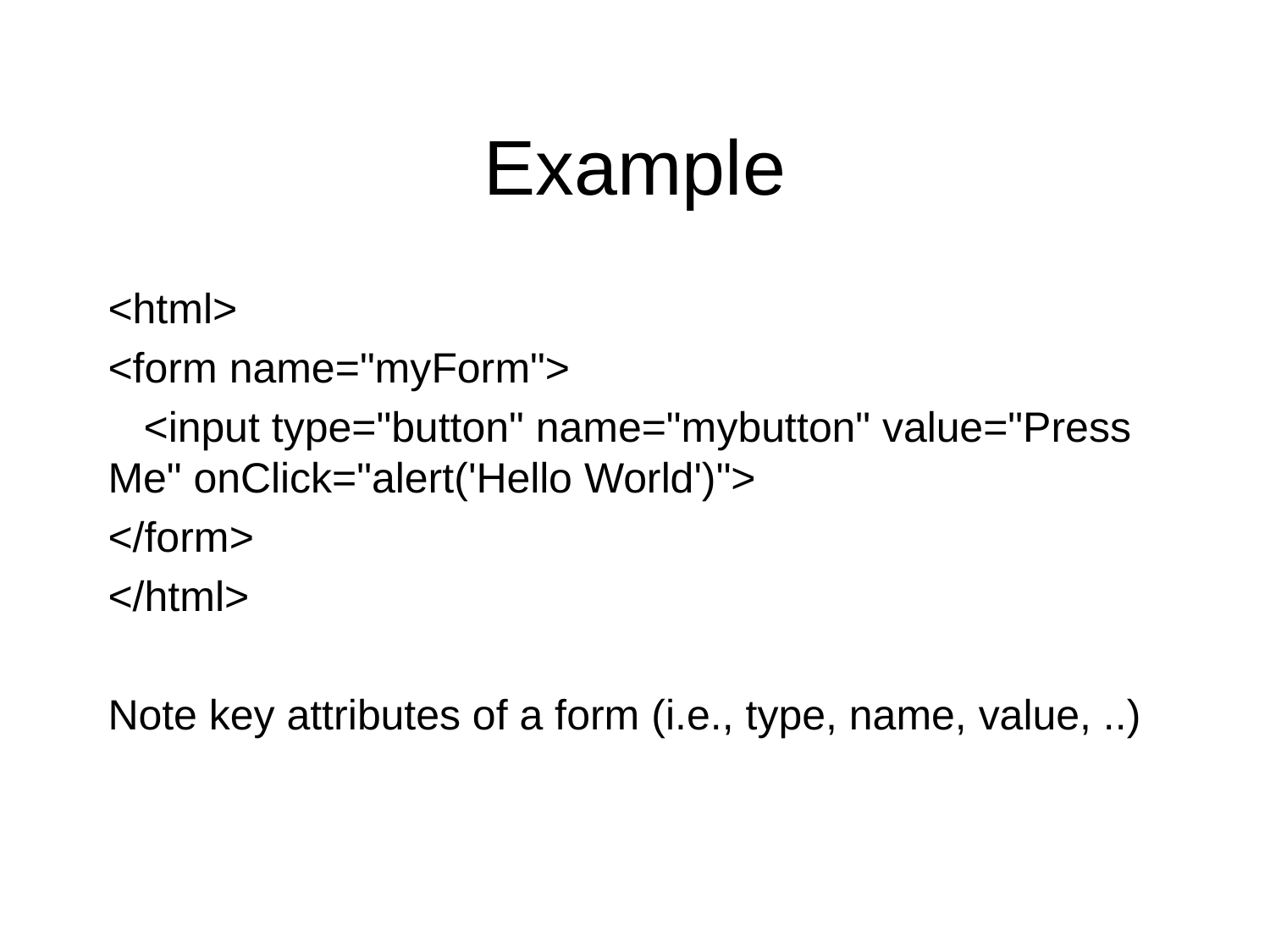

# Example
<html>
<form name="myForm">
   <input type="button" name="mybutton" value="Press Me" onClick="alert('Hello World')">
</form>
</html>

Note key attributes of a form (i.e., type, name, value, ..)